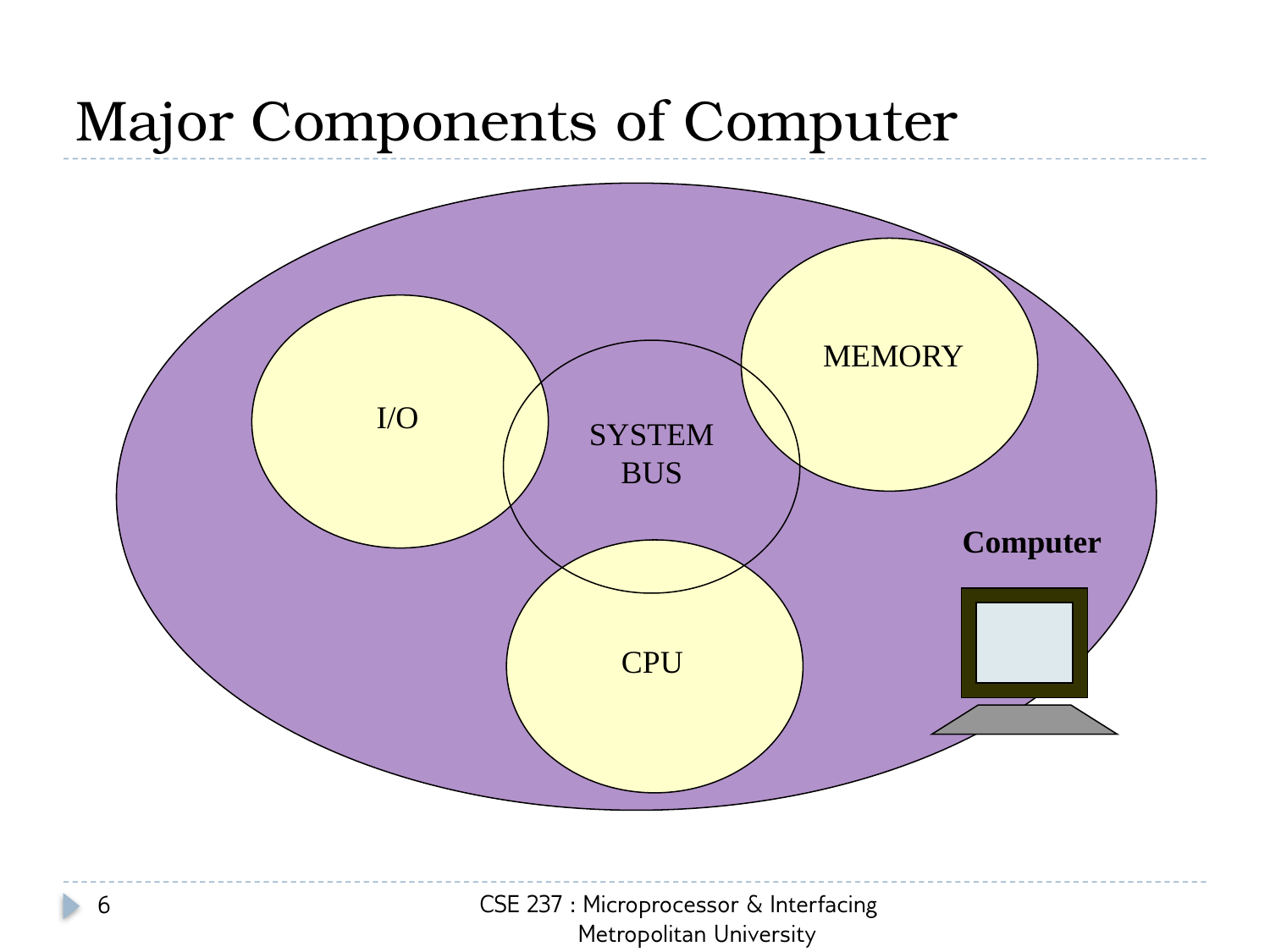

# Major Components of Computer

Computer

MEMORY

I/O

SYSTEM BUS

CPU
CSE 237 : Microprocessor & Interfacing
    Metropolitan University
6